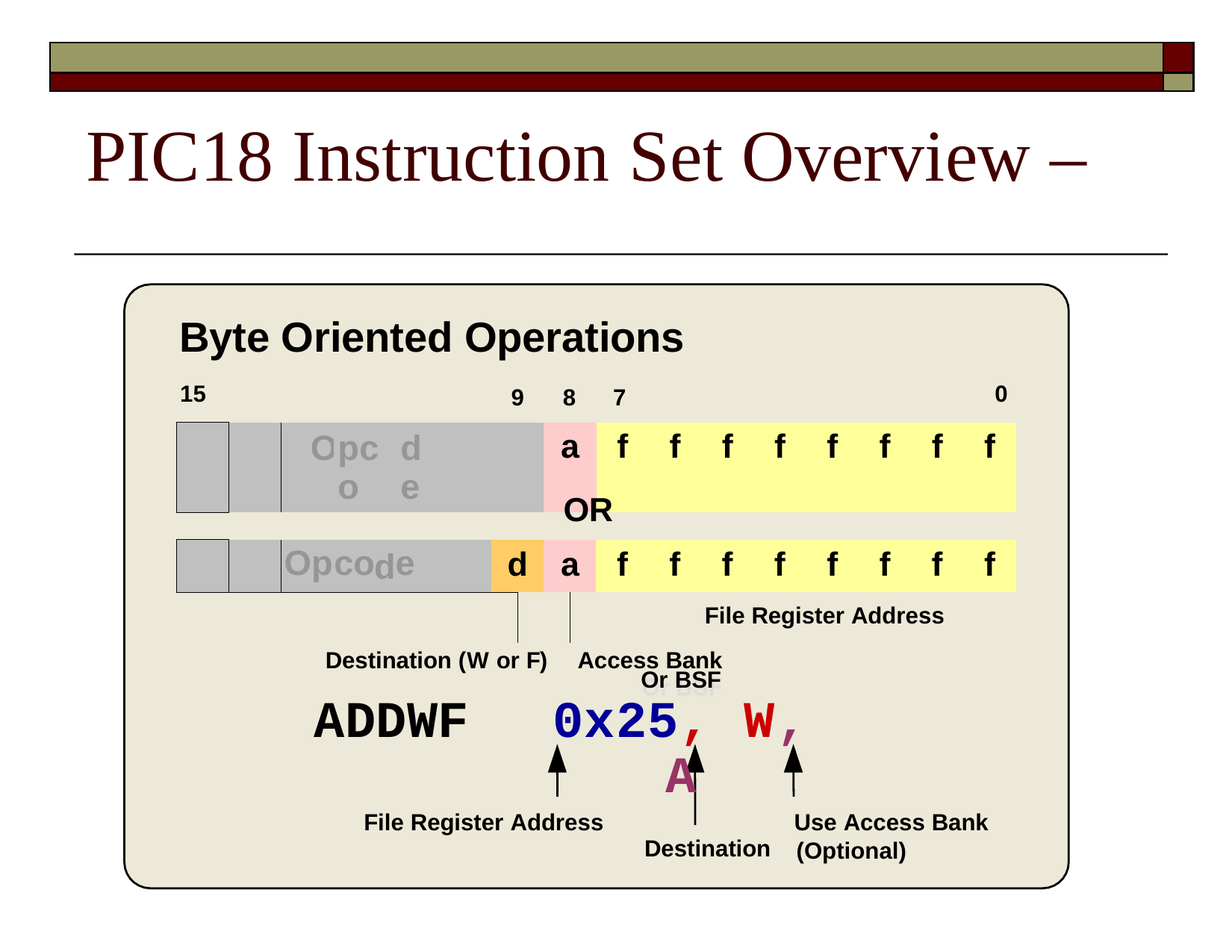

|  |  |
| --- | --- |
|  |  |
# PIC18 Instruction Set Overview –

Byte Oriented Operations
15
0
9	8	7
|  |  | O | pco | de |  |  | a | f | f | f | f | f | f | f | f |
| --- | --- | --- | --- | --- | --- | --- | --- | --- | --- | --- | --- | --- | --- | --- | --- |
OR
d

Destination (W or F)	Access Bank
|  |  | Op | co | e |  | d |  | a |  | f | f | f | f | f | f | f | f |
| --- | --- | --- | --- | --- | --- | --- | --- | --- | --- | --- | --- | --- | --- | --- | --- | --- | --- |
|  |  |  |  |  |  |  |  |  | File Register Address |  |  |  |  |  |  |  |  |

Or BSF
0x25, W, A
ADDWF

File Register Address
Use Access Bank  (Optional)
Destination